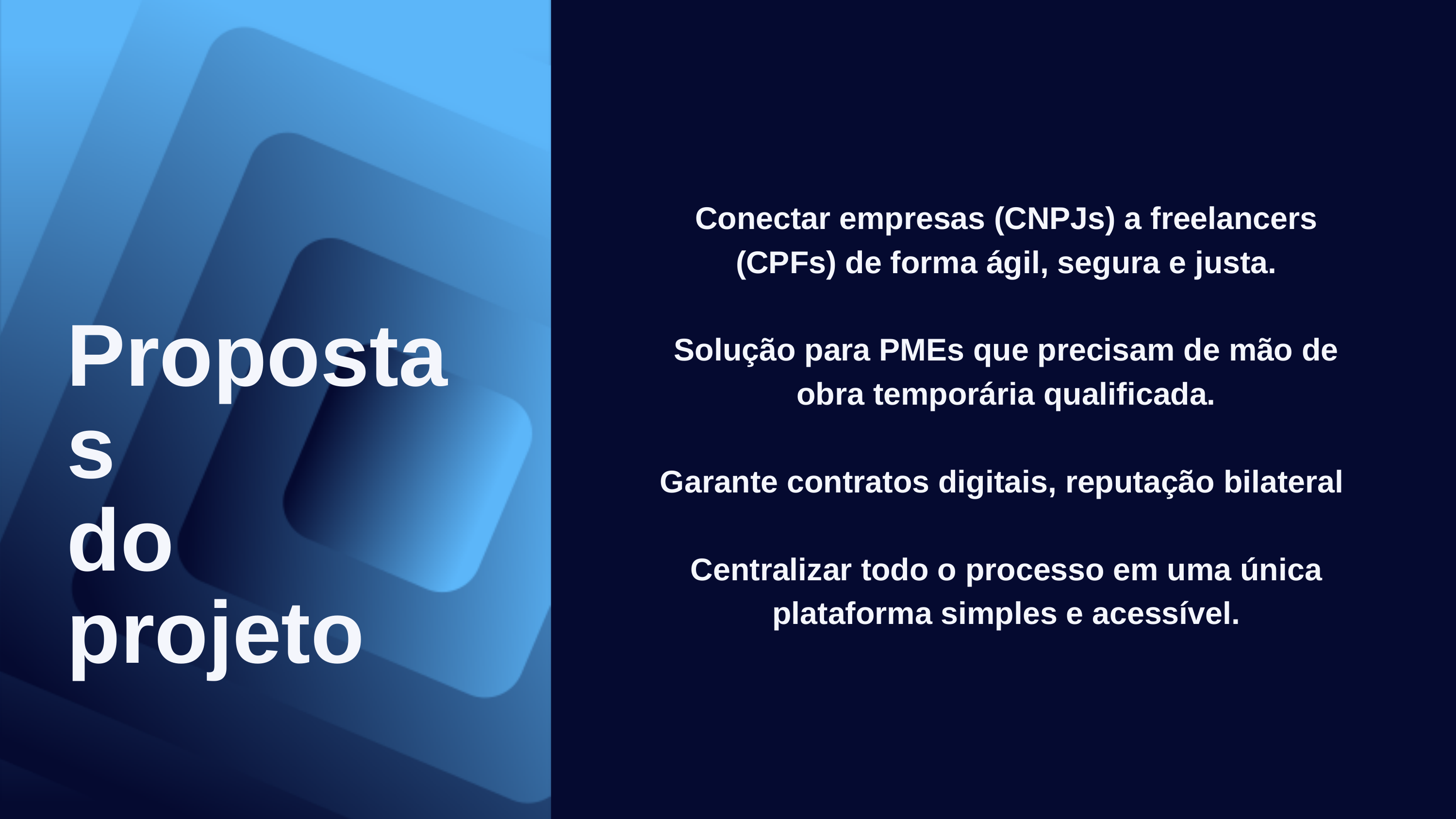

Conectar empresas (CNPJs) a freelancers (CPFs) de forma ágil, segura e justa.

Solução para PMEs que precisam de mão de obra temporária qualificada.

Garante contratos digitais, reputação bilateral

Centralizar todo o processo em uma única plataforma simples e acessível.

Propostas
do projeto